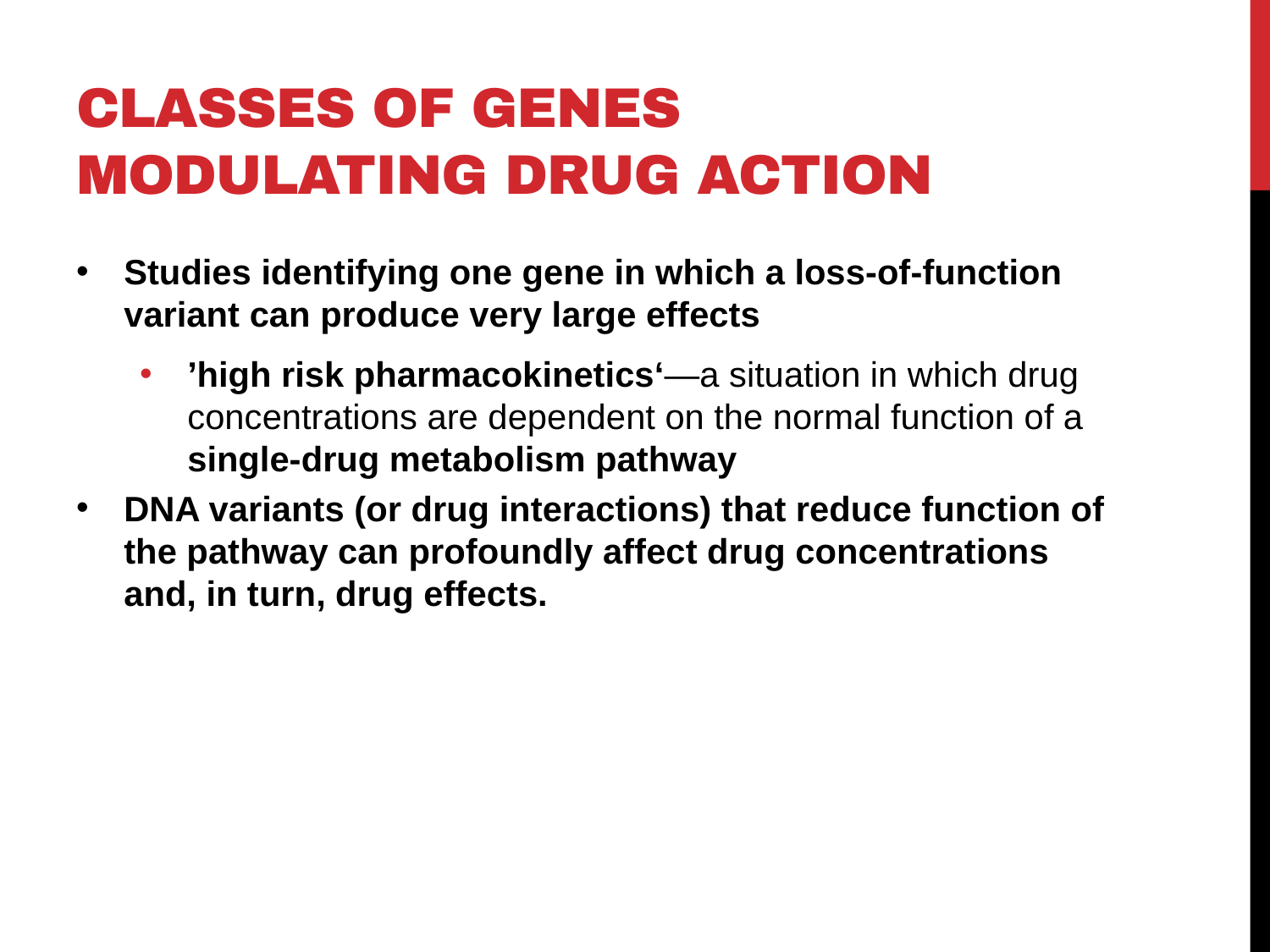

# Classes of genes modulating drug action
Studies identifying one gene in which a loss-of-function variant can produce very large effects
’high risk pharmacokinetics‘—a situation in which drug concentrations are dependent on the normal function of a single-drug metabolism pathway
DNA variants (or drug interactions) that reduce function of the pathway can profoundly affect drug concentrations and, in turn, drug effects.